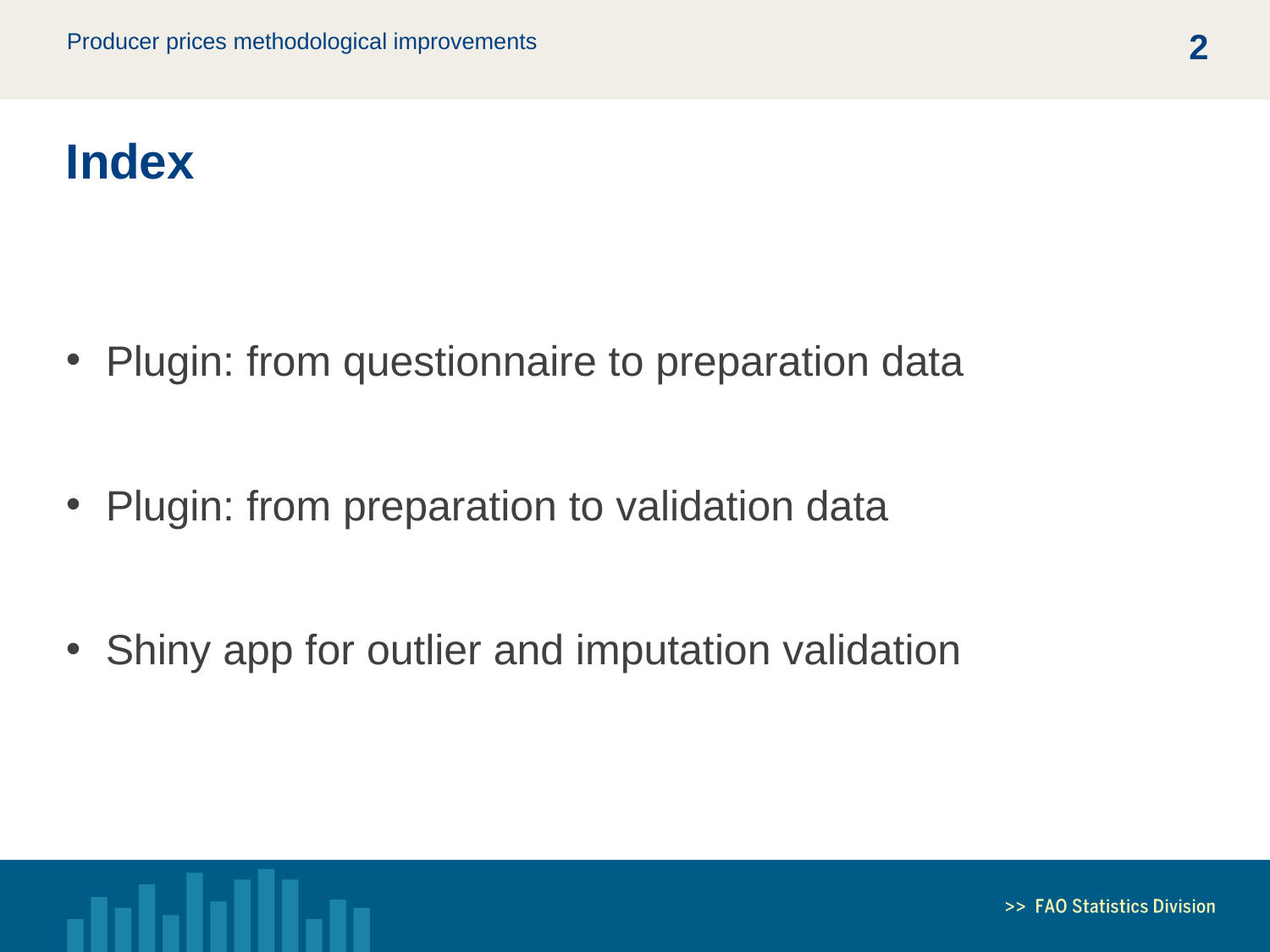

2
Index
Plugin: from questionnaire to preparation data
Plugin: from preparation to validation data
Shiny app for outlier and imputation validation